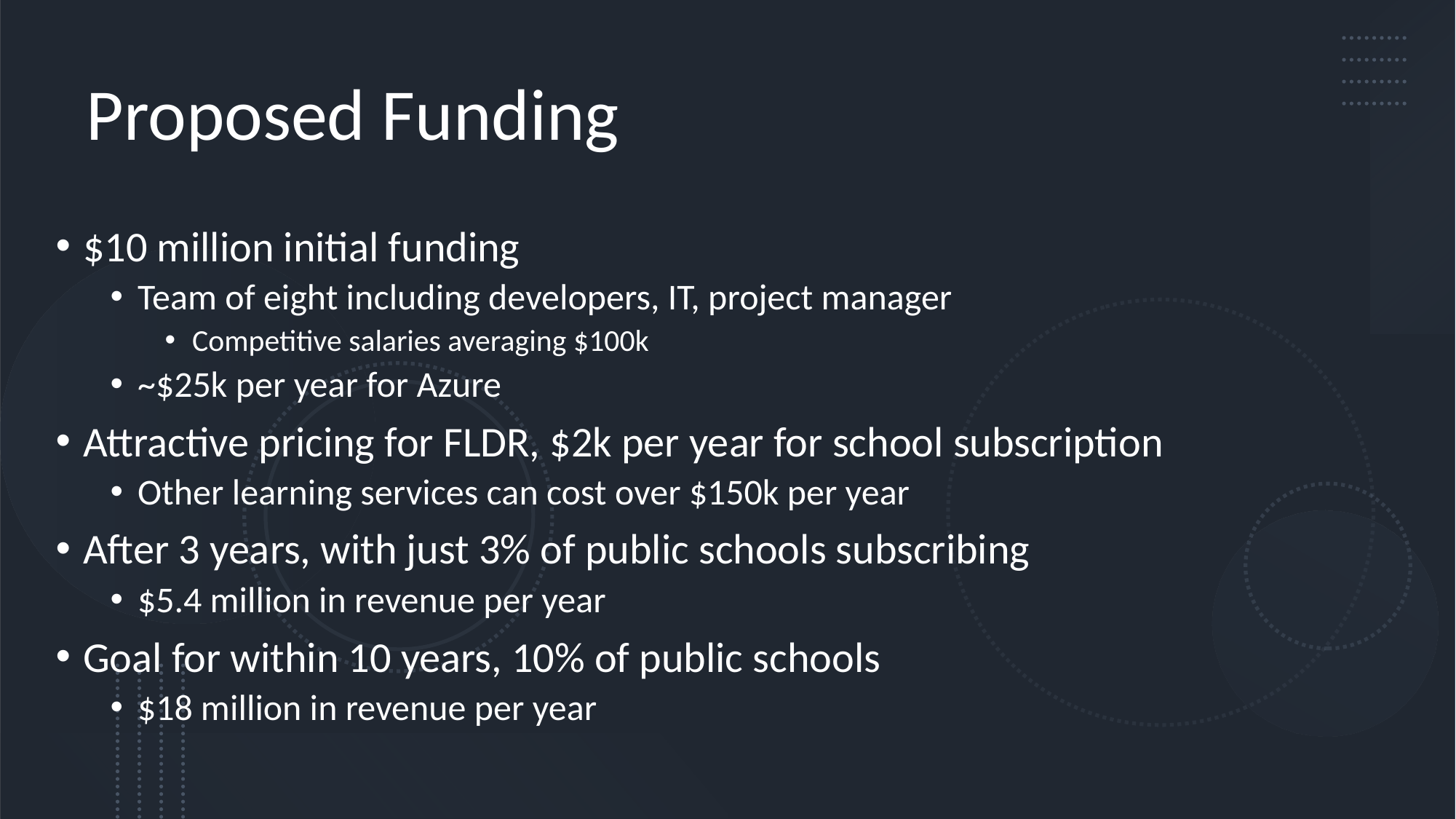

# Proposed Funding

$10 million initial funding
Team of eight including developers, IT, project manager
Competitive salaries averaging $100k
~$25k per year for Azure
Attractive pricing for FLDR, $2k per year for school subscription
Other learning services can cost over $150k per year
After 3 years, with just 3% of public schools subscribing
$5.4 million in revenue per year
Goal for within 10 years, 10% of public schools
$18 million in revenue per year